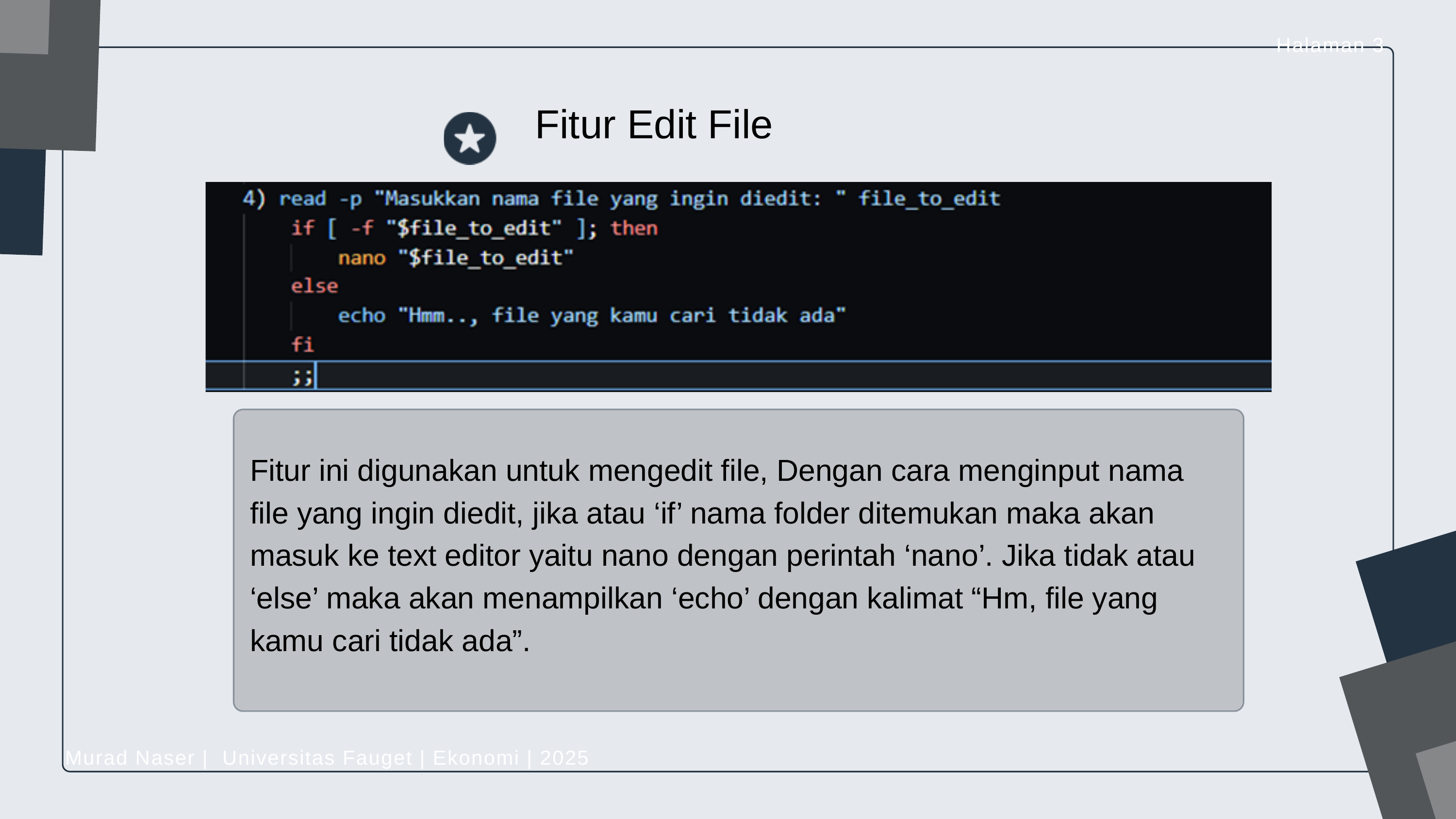

Halaman 3

Fitur Edit File

Fitur ini digunakan untuk mengedit file, Dengan cara menginput nama file yang ingin diedit, jika atau ‘if’ nama folder ditemukan maka akan masuk ke text editor yaitu nano dengan perintah ‘nano’. Jika tidak atau ‘else’ maka akan menampilkan ‘echo’ dengan kalimat “Hm, file yang kamu cari tidak ada”.
Murad Naser |  Universitas Fauget | Ekonomi | 2025